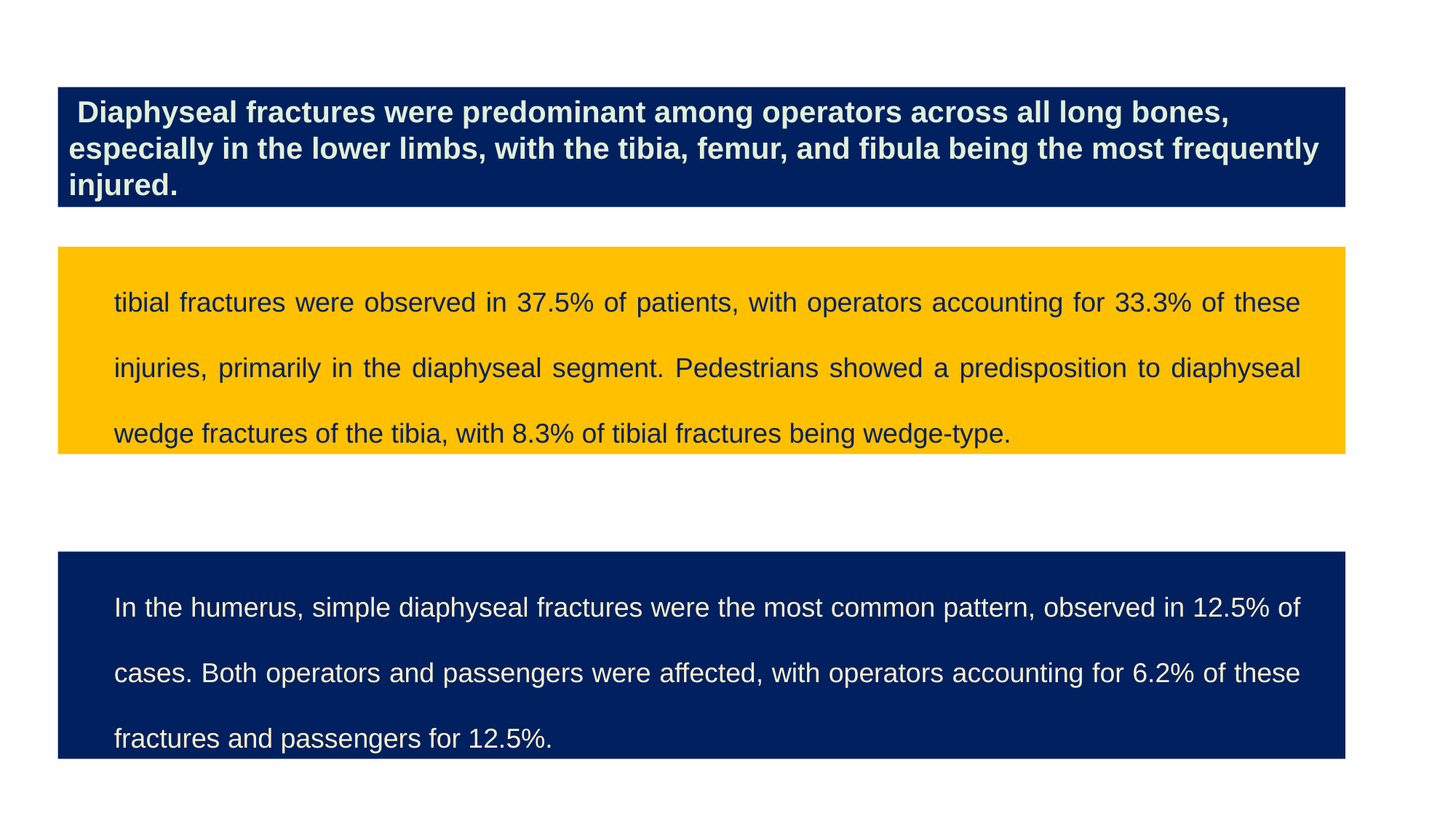

Diaphyseal fractures were predominant among operators across all long bones, especially in the lower limbs, with the tibia, femur, and fibula being the most frequently injured.
tibial fractures were observed in 37.5% of patients, with operators accounting for 33.3% of these injuries, primarily in the diaphyseal segment. Pedestrians showed a predisposition to diaphyseal wedge fractures of the tibia, with 8.3% of tibial fractures being wedge-type.
In the humerus, simple diaphyseal fractures were the most common pattern, observed in 12.5% of cases. Both operators and passengers were affected, with operators accounting for 6.2% of these fractures and passengers for 12.5%.